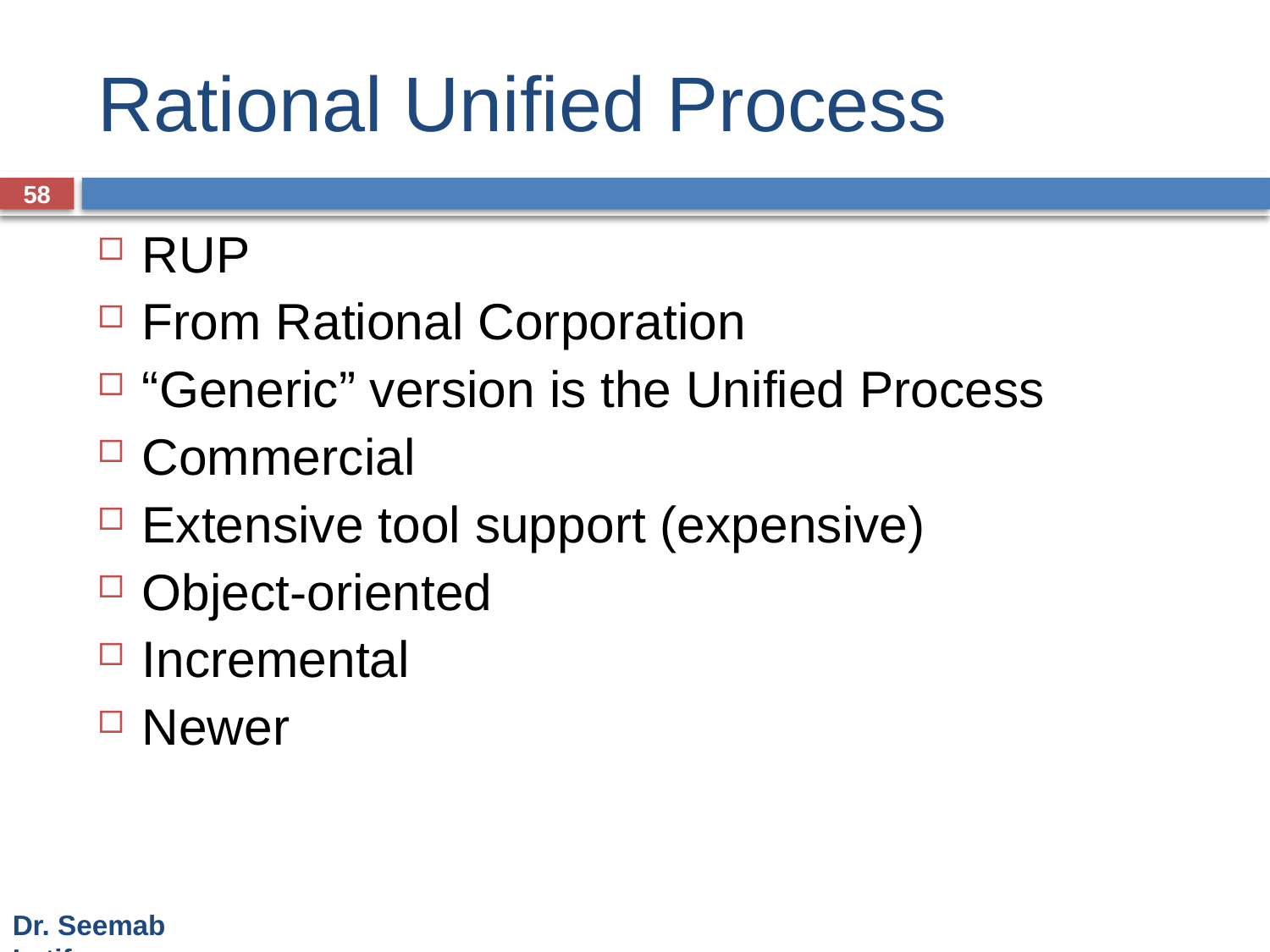

# Rational Unified Process
58
RUP
From Rational Corporation
“Generic” version is the Unified Process
Commercial
Extensive tool support (expensive)
Object-oriented
Incremental
Newer